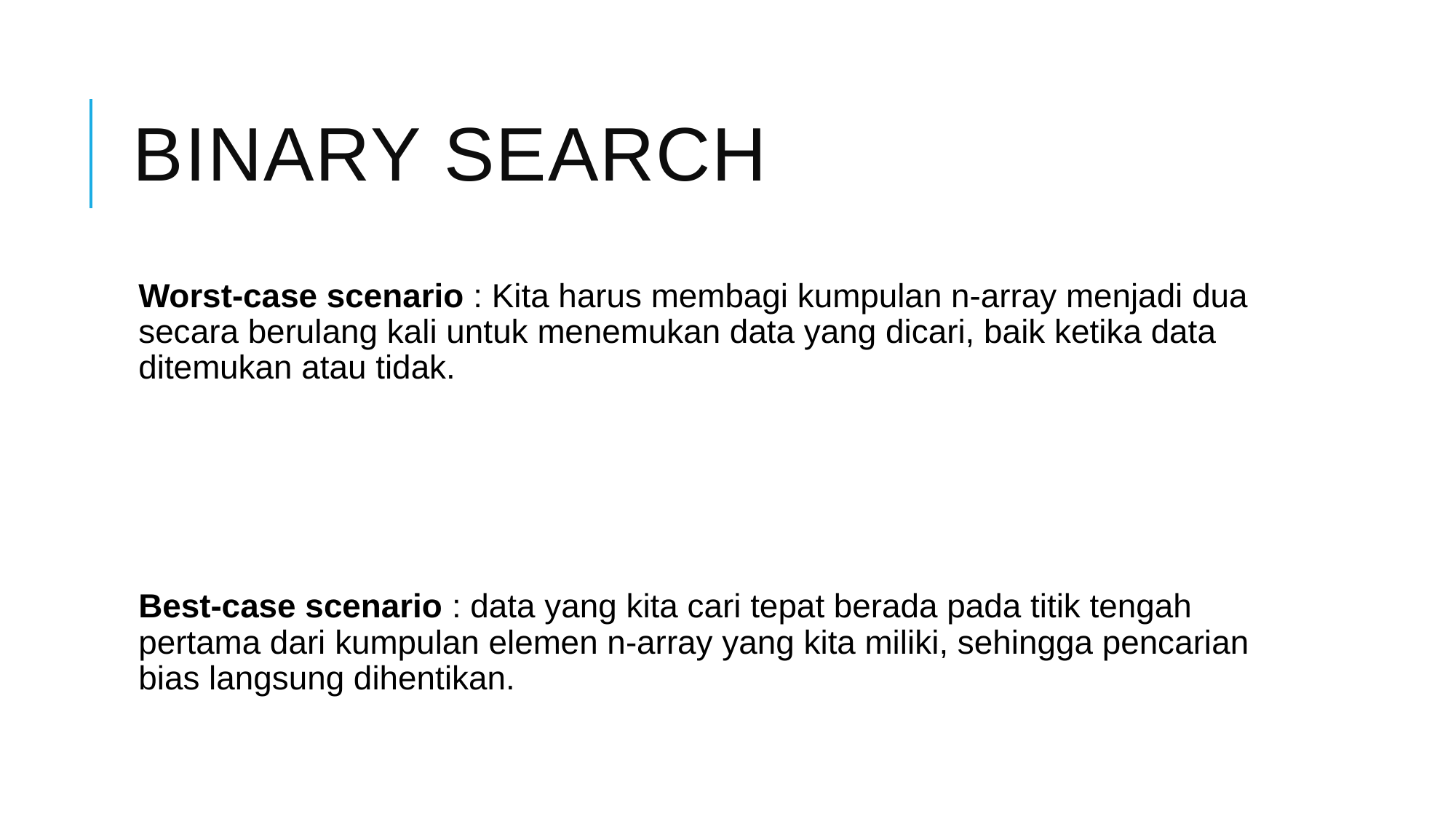

# Binary Search
Worst-case scenario : Kita harus membagi kumpulan n-array menjadi dua secara berulang kali untuk menemukan data yang dicari, baik ketika data ditemukan atau tidak.

Best-case scenario : data yang kita cari tepat berada pada titik tengah pertama dari kumpulan elemen n-array yang kita miliki, sehingga pencarian bias langsung dihentikan.